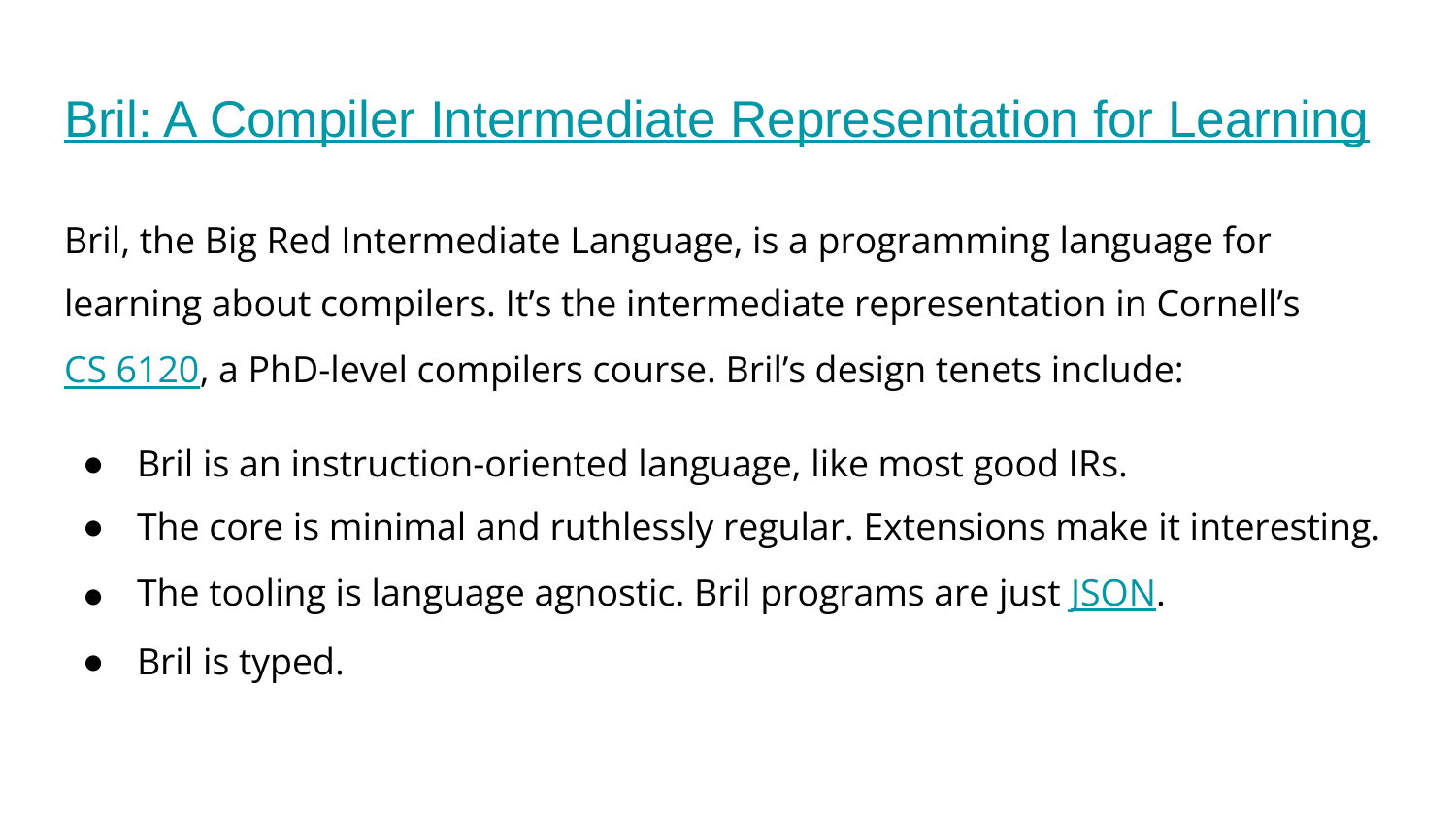

# Bril: A Compiler Intermediate Representation for Learning
Bril, the Big Red Intermediate Language, is a programming language for learning about compilers. It’s the intermediate representation in Cornell’s CS 6120, a PhD-level compilers course. Bril’s design tenets include:
Bril is an instruction-oriented language, like most good IRs.
The core is minimal and ruthlessly regular. Extensions make it interesting.
The tooling is language agnostic. Bril programs are just JSON.
Bril is typed.